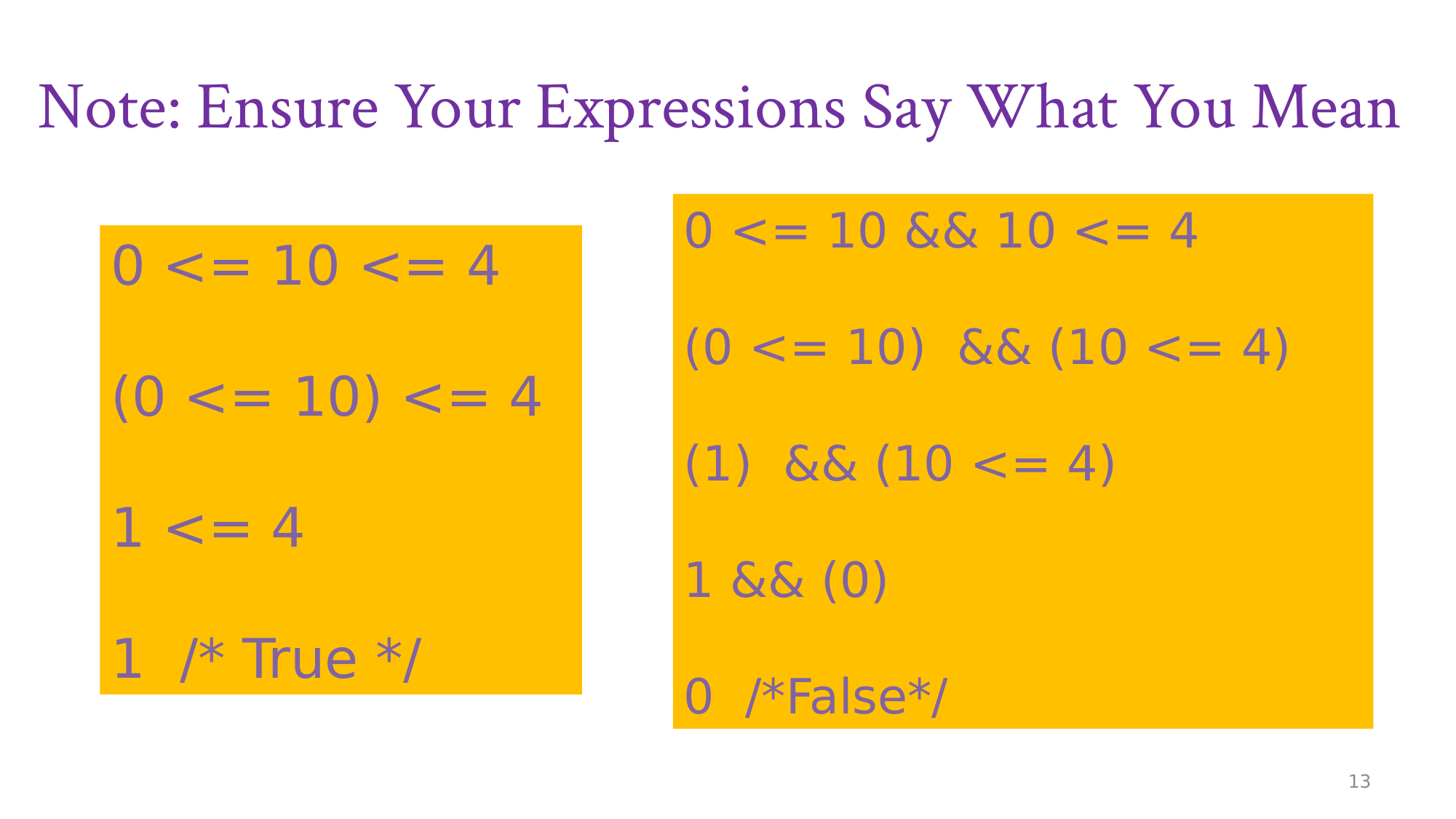

# Note: Ensure Your Expressions Say What You Mean
0 <= 10 && 10 <= 4

(0 <= 10)  && (10 <= 4)

(1)  && (10 <= 4)

1 && (0)

0  /*False*/
0 <= 10 <= 4

(0 <= 10) <= 4

1 <= 4

1  /* True */
13